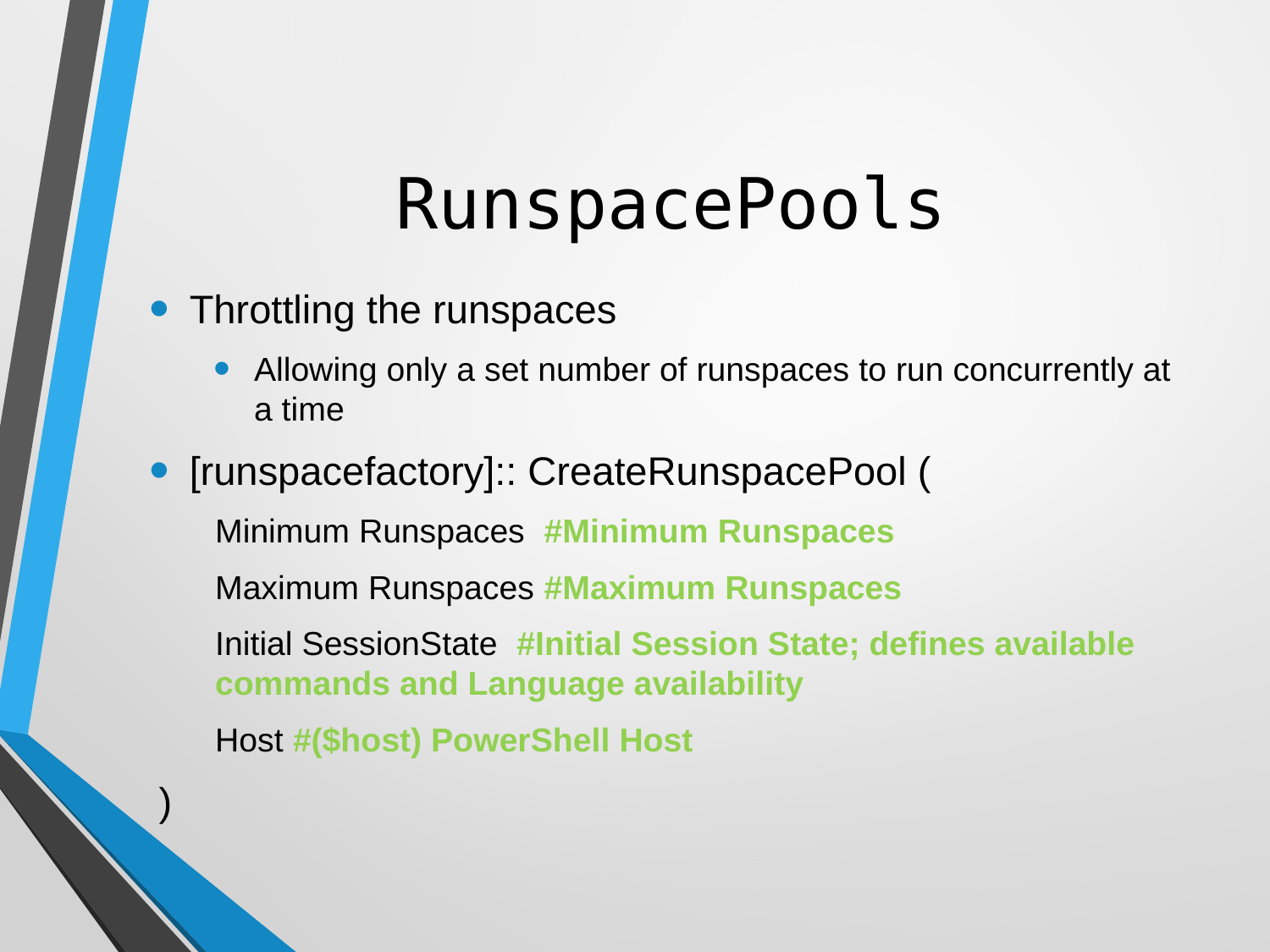

# RunspacePools
Throttling the runspaces
Allowing only a set number of runspaces to run concurrently at a time
[runspacefactory]:: CreateRunspacePool (
Minimum Runspaces  #Minimum Runspaces
Maximum Runspaces #Maximum Runspaces
Initial SessionState  #Initial Session State; defines available commands and Language availability
Host #($host) PowerShell Host
)